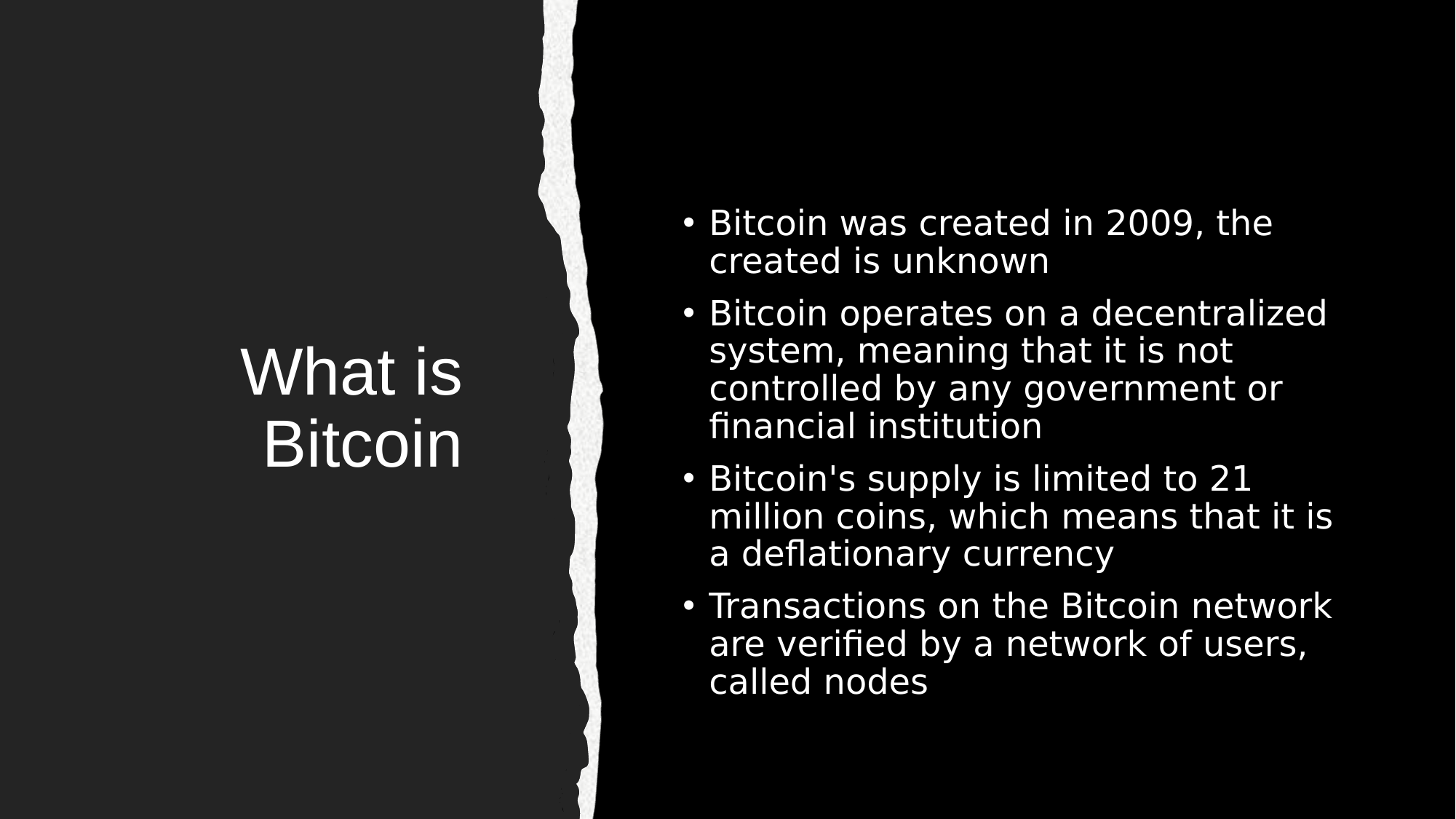

Bitcoin was created in 2009, the created is unknown
Bitcoin operates on a decentralized system, meaning that it is not controlled by any government or financial institution
Bitcoin's supply is limited to 21 million coins, which means that it is a deflationary currency
Transactions on the Bitcoin network are verified by a network of users, called nodes

# What is Bitcoin